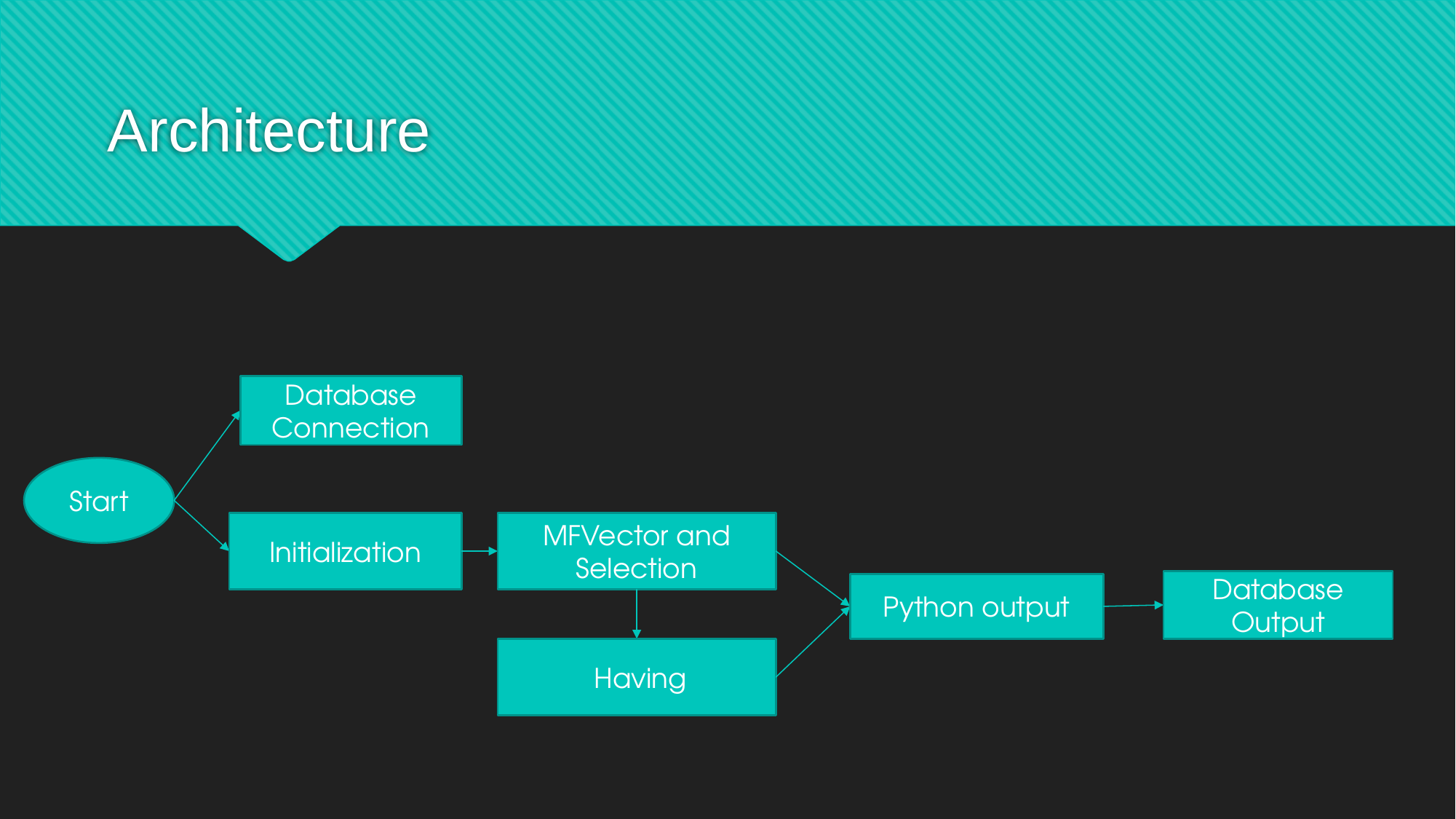

# Architecture
Database Connection
Start
Initialization
MFVector and Selection
Database Output
Python output
 Having